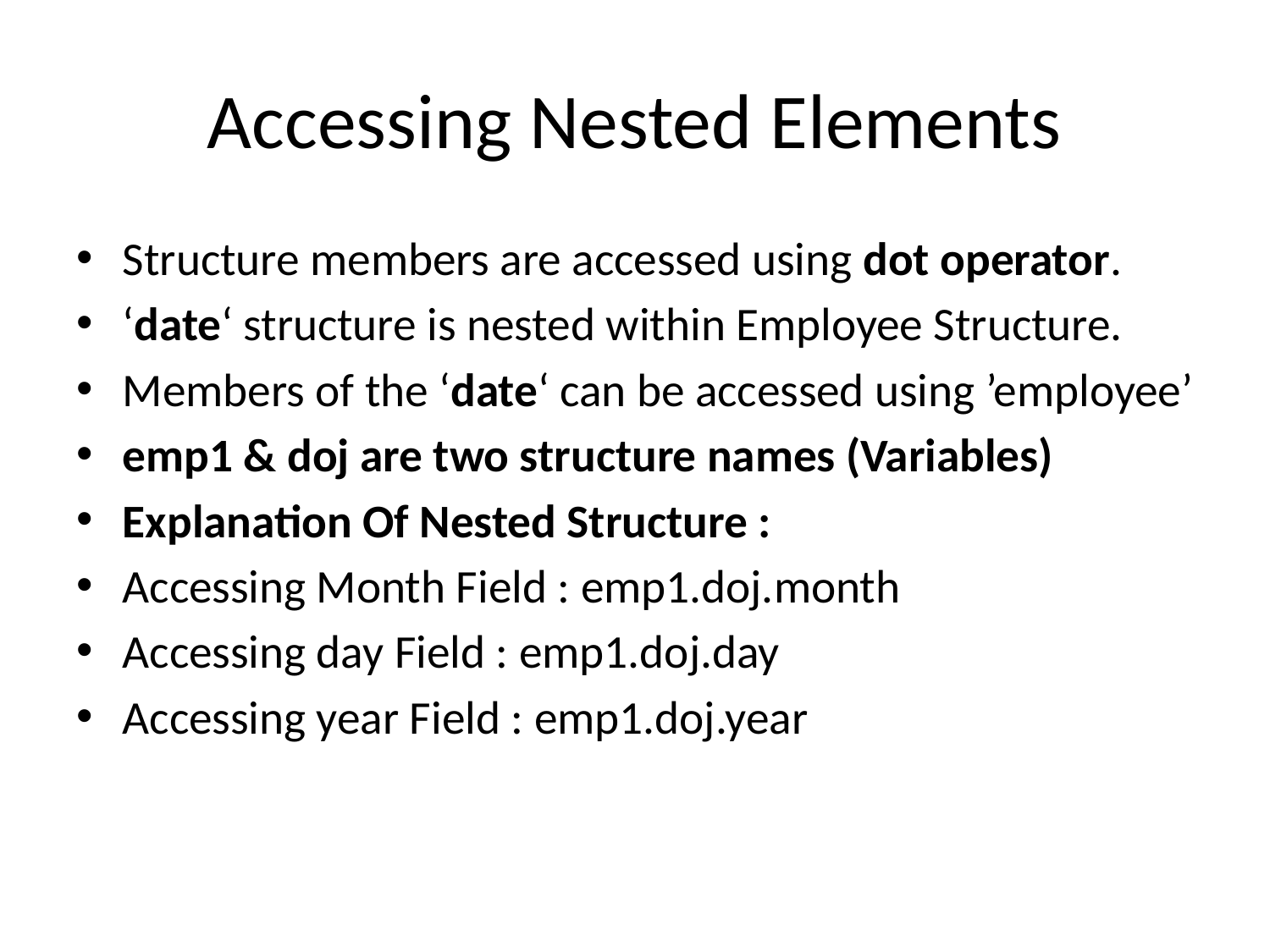

# Accessing Nested Elements
Structure members are accessed using dot operator.
‘date‘ structure is nested within Employee Structure.
Members of the ‘date‘ can be accessed using ’employee’
emp1 & doj are two structure names (Variables)
Explanation Of Nested Structure :
Accessing Month Field : emp1.doj.month
Accessing day Field : emp1.doj.day
Accessing year Field : emp1.doj.year